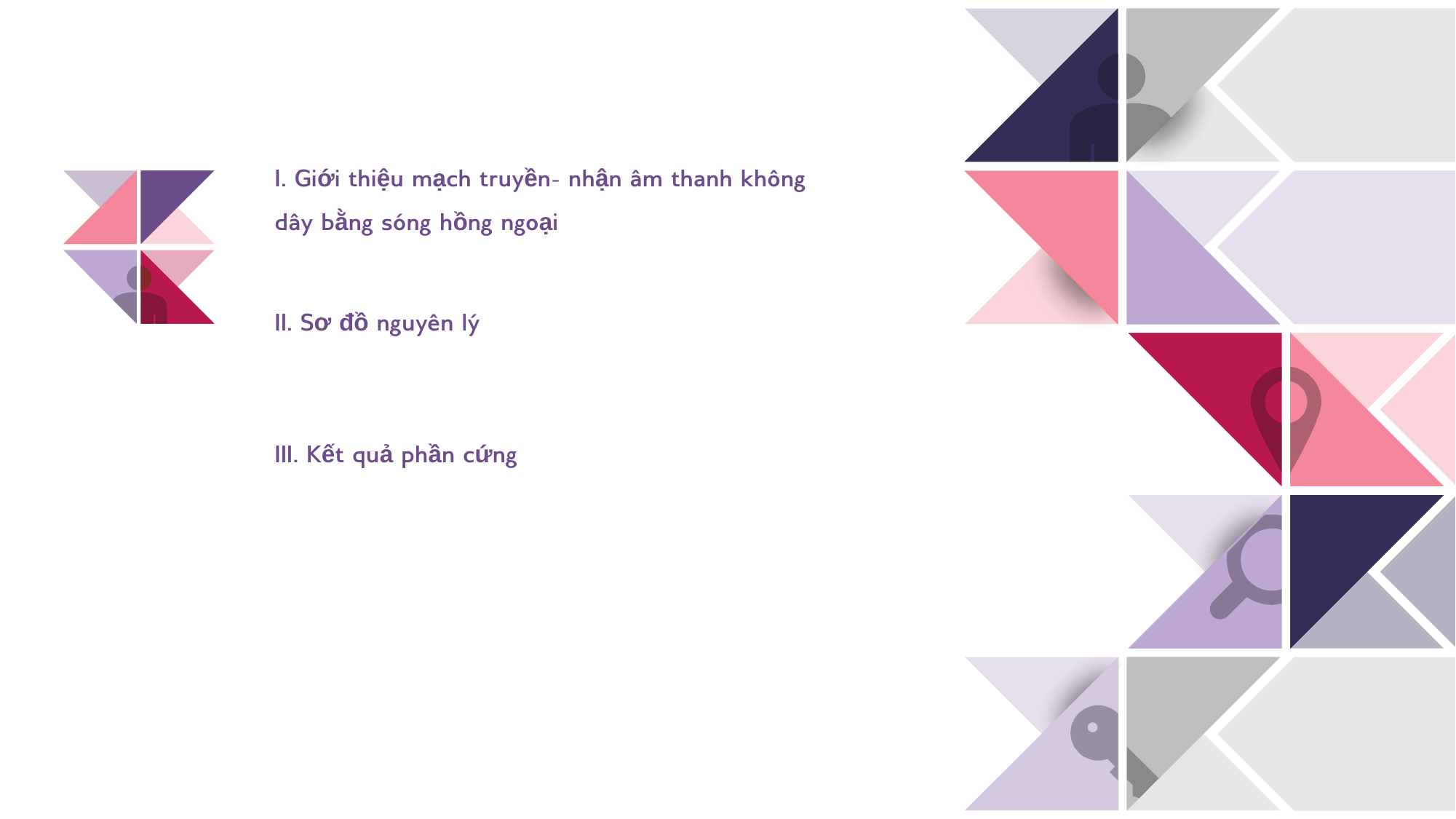

I. Giới thiệu mạch truyền- nhận âm thanh không dây bằng sóng hồng ngoại

II. Sơ đồ nguyên lý
III. Kết quả phần cứng